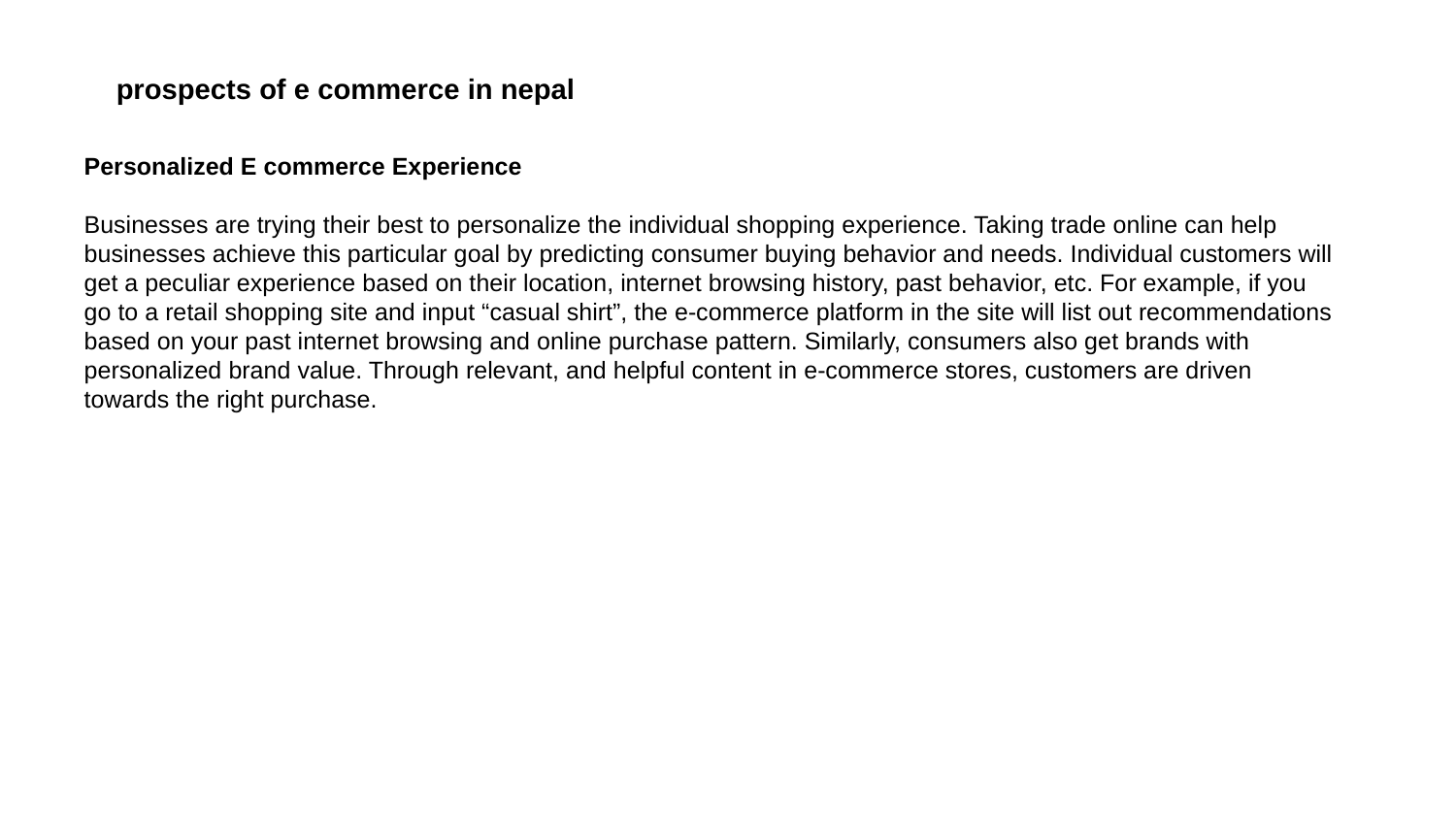

prospects of e commerce in nepal
Personalized E commerce Experience

Businesses are trying their best to personalize the individual shopping experience. Taking trade online can help businesses achieve this particular goal by predicting consumer buying behavior and needs. Individual customers will get a peculiar experience based on their location, internet browsing history, past behavior, etc. For example, if you go to a retail shopping site and input “casual shirt”, the e-commerce platform in the site will list out recommendations based on your past internet browsing and online purchase pattern. Similarly, consumers also get brands with personalized brand value. Through relevant, and helpful content in e-commerce stores, customers are driven towards the right purchase.